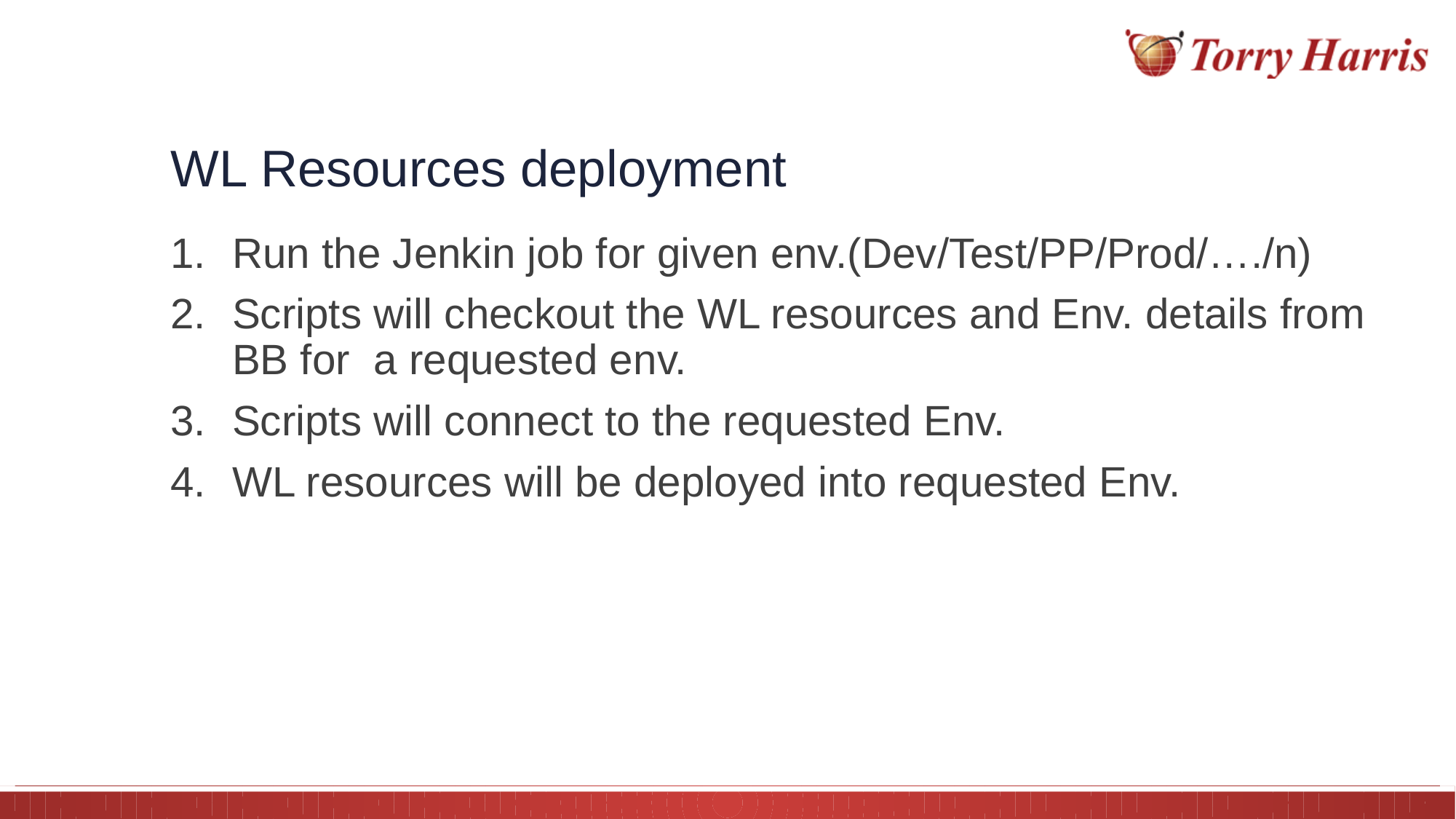

# WL Resources deployment
Run the Jenkin job for given env.(Dev/Test/PP/Prod/…./n)
Scripts will checkout the WL resources and Env. details from BB for  a requested env.
Scripts will connect to the requested Env.
WL resources will be deployed into requested Env.